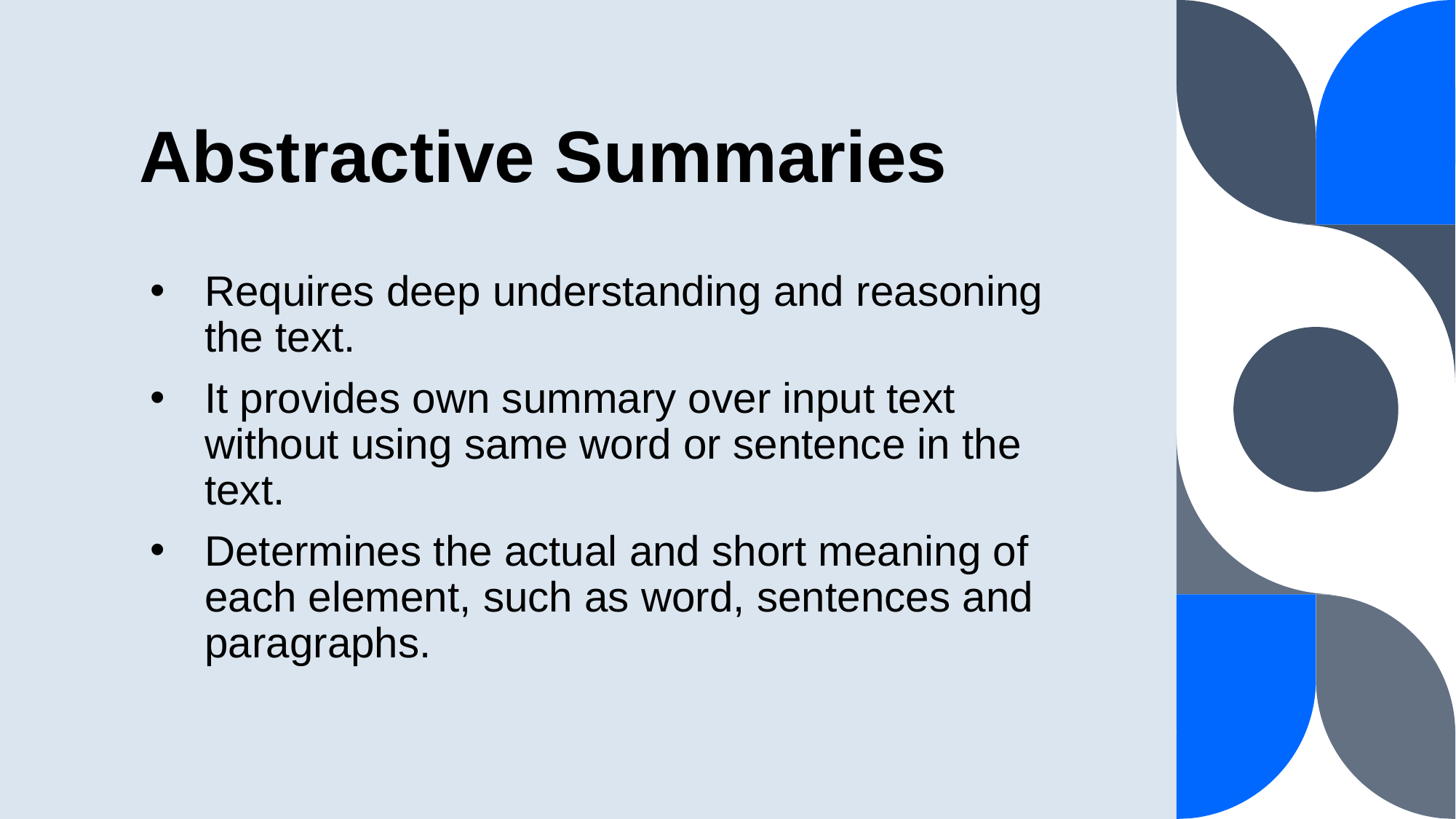

# Abstractive Summaries
Requires deep understanding and reasoning the text.
It provides own summary over input text without using same word or sentence in the text.
Determines the actual and short meaning of each element, such as word, sentences and paragraphs.